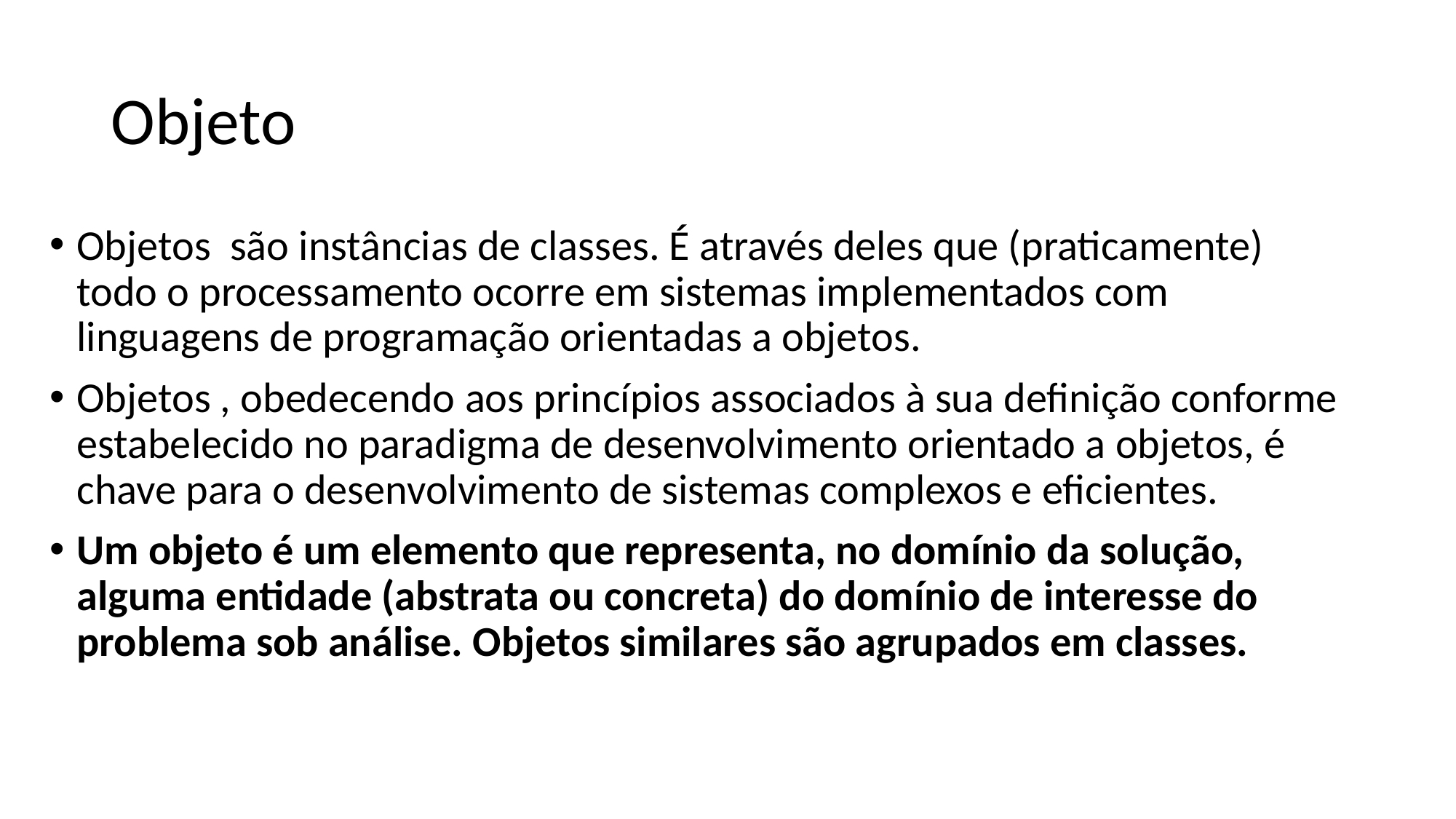

# Objeto
Objetos  são instâncias de classes. É através deles que (praticamente) todo o processamento ocorre em sistemas implementados com linguagens de programação orientadas a objetos.
Objetos , obedecendo aos princípios associados à sua definição conforme estabelecido no paradigma de desenvolvimento orientado a objetos, é chave para o desenvolvimento de sistemas complexos e eficientes.
Um objeto é um elemento que representa, no domínio da solução, alguma entidade (abstrata ou concreta) do domínio de interesse do problema sob análise. Objetos similares são agrupados em classes.